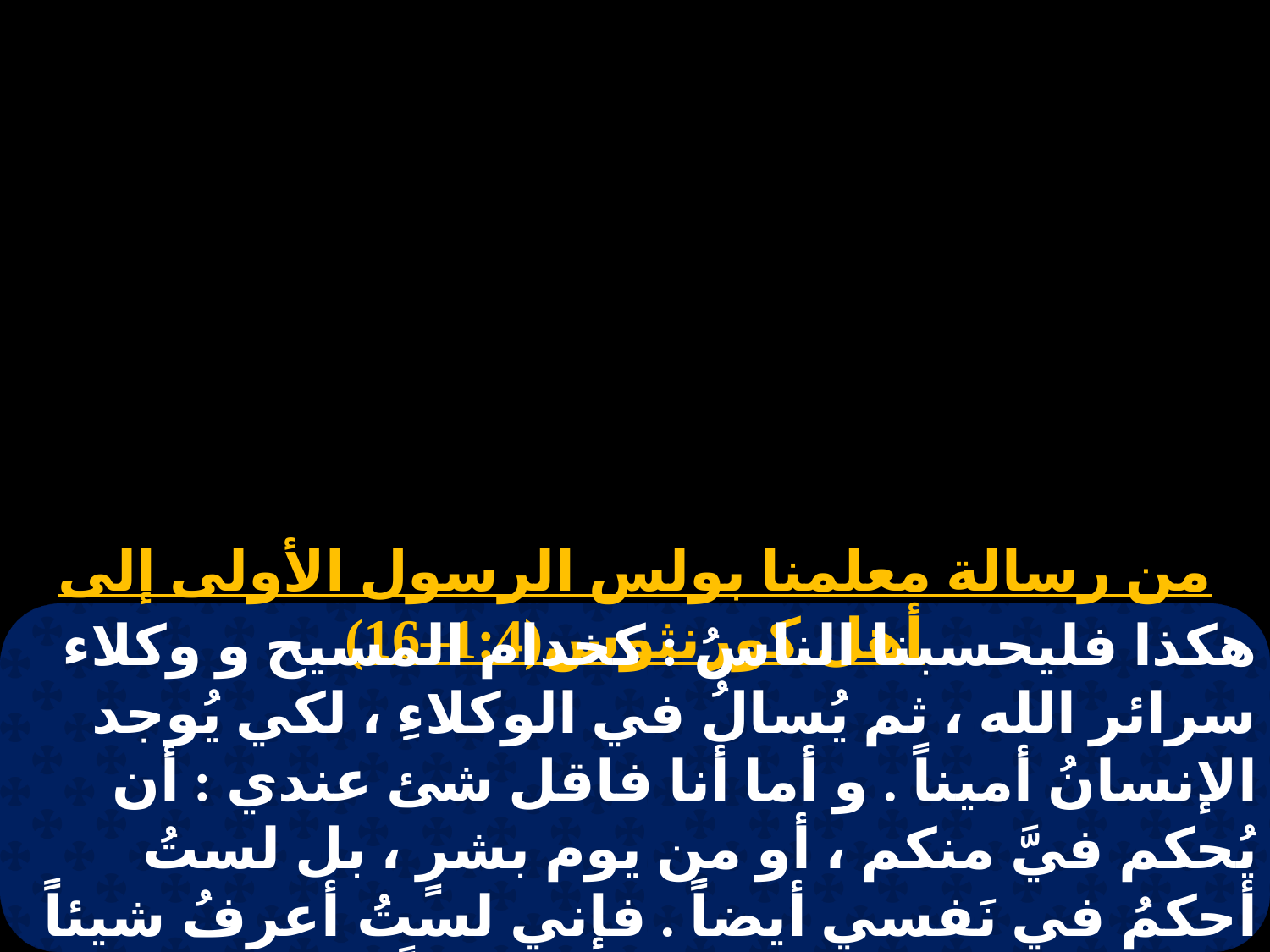

# 3 بؤونه
من رسالة معلمنا بولس الرسول الأولى إلى أهل كورنثوس(1:4–16)
هكذا فليحسبنا الناسُ : كخدام المسيح و وكلاء سرائر الله ، ثم يُسالُ في الوكلاءِ ، لكي يُوجد الإنسانُ أميناً . و أما أنا فاقل شئ عندي : أن يُحكم فيَّ منكم ، أو من يوم بشرٍ ، بل لستُ أحكمُ في نَفسي أيضاً . فإني لستُ أعرفُ شيئاً من ذاتي لكنني لستُ بذلك مبرراً . و لكن الذي يَحكمُ فيَّ هوَ الربُ . إذاً لا تحكموا في الشيء قبل الوقت ،